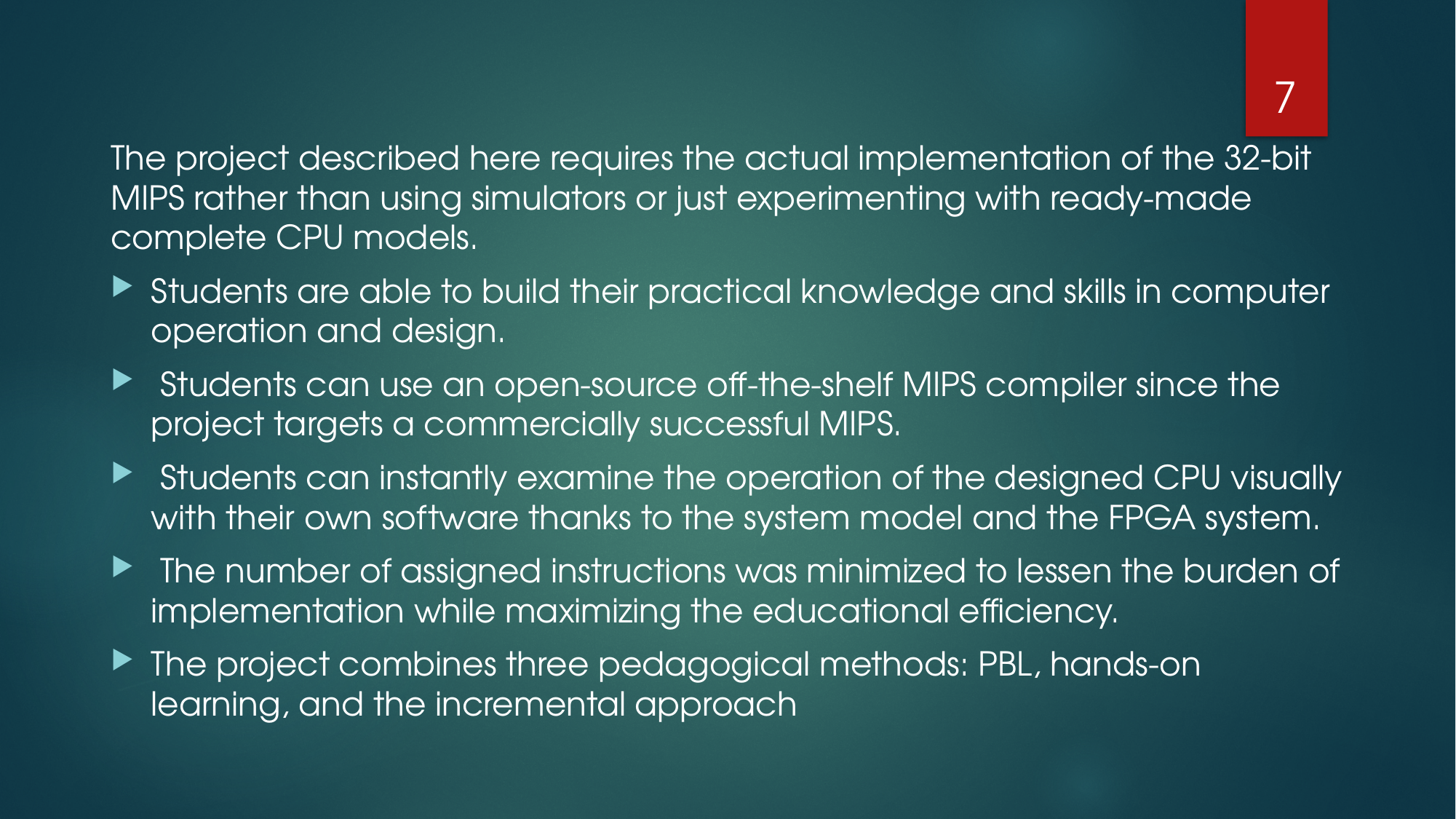

7

The project described here requires the actual implementation of the 32-bit MIPS rather than using simulators or just experimenting with ready-made complete CPU models.
Students are able to build their practical knowledge and skills in computer operation and design.
 Students can use an open-source off-the-shelf MIPS compiler since the project targets a commercially successful MIPS.
 Students can instantly examine the operation of the designed CPU visually with their own software thanks to the system model and the FPGA system.
 The number of assigned instructions was minimized to lessen the burden of implementation while maximizing the educational efficiency.
The project combines three pedagogical methods: PBL, hands-on learning, and the incremental approach